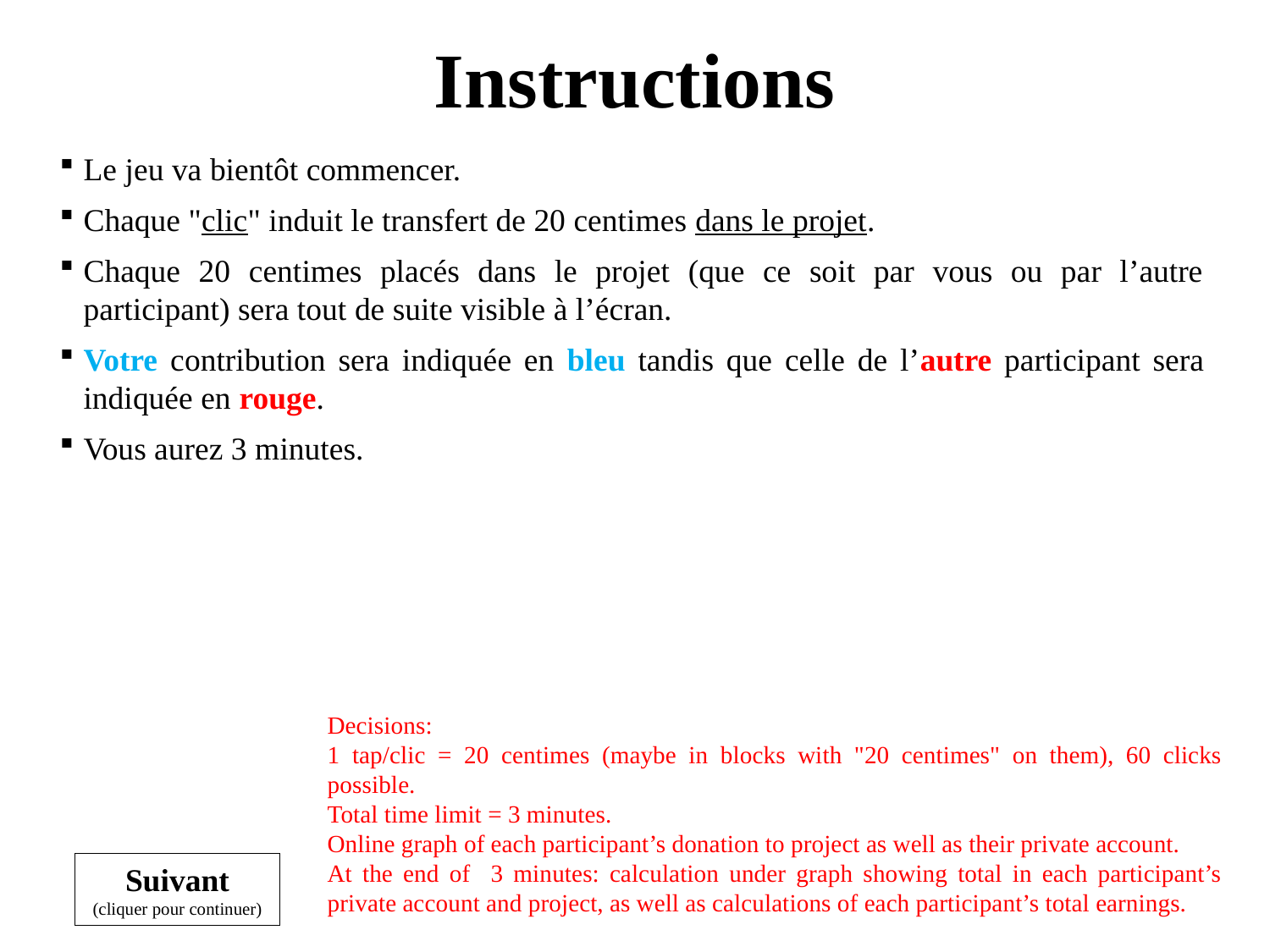

Instructions
Le jeu va bientôt commencer.

Chaque "clic" induit le transfert de 20 centimes dans le projet.

Chaque 20 centimes placés dans le projet (que ce soit par vous ou par l’autre participant) sera tout de suite visible à l’écran.

Votre contribution sera indiquée en bleu tandis que celle de l’autre participant sera indiquée en rouge.

Vous aurez 3 minutes.
Decisions:
1 tap/clic = 20 centimes (maybe in blocks with "20 centimes" on them), 60 clicks possible.
Total time limit = 3 minutes.
Online graph of each participant’s donation to project as well as their private account.
At the end of  3 minutes: calculation under graph showing total in each participant’s private account and project, as well as calculations of each participant’s total earnings.
Suivant
(cliquer pour continuer)